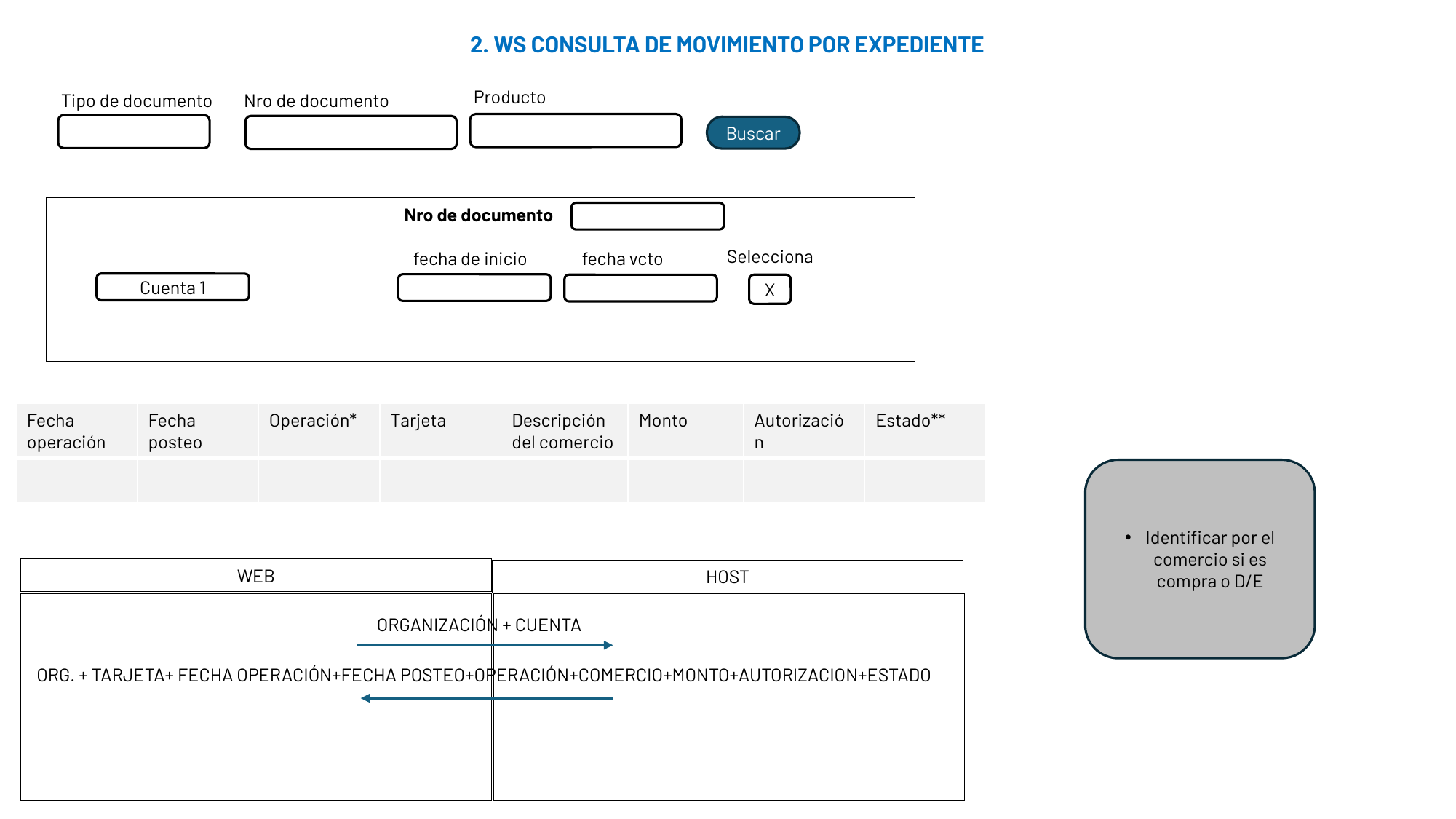

2. WS CONSULTA DE MOVIMIENTO POR EXPEDIENTE
Producto
Nro de documento
Tipo de documento

Buscar
Nro de documento

                                                                                                  fecha de inicio               fecha vcto

Selecciona
Cuenta 1

X

| Fecha operación | Fecha posteo | Operación\* | Tarjeta | Descripción del comercio | Monto | Autorización | Estado\*\* |
| --- | --- | --- | --- | --- | --- | --- | --- |
|  |  |  |  |  |  |  |  |
Identificar por el comercio si es compra o D/E
WEB
HOST

ORGANIZACIÓN + CUENTA
ORG. + TARJETA+ FECHA OPERACIÓN+FECHA POSTEO+OPERACIÓN+COMERCIO+MONTO+AUTORIZACION+ESTADO